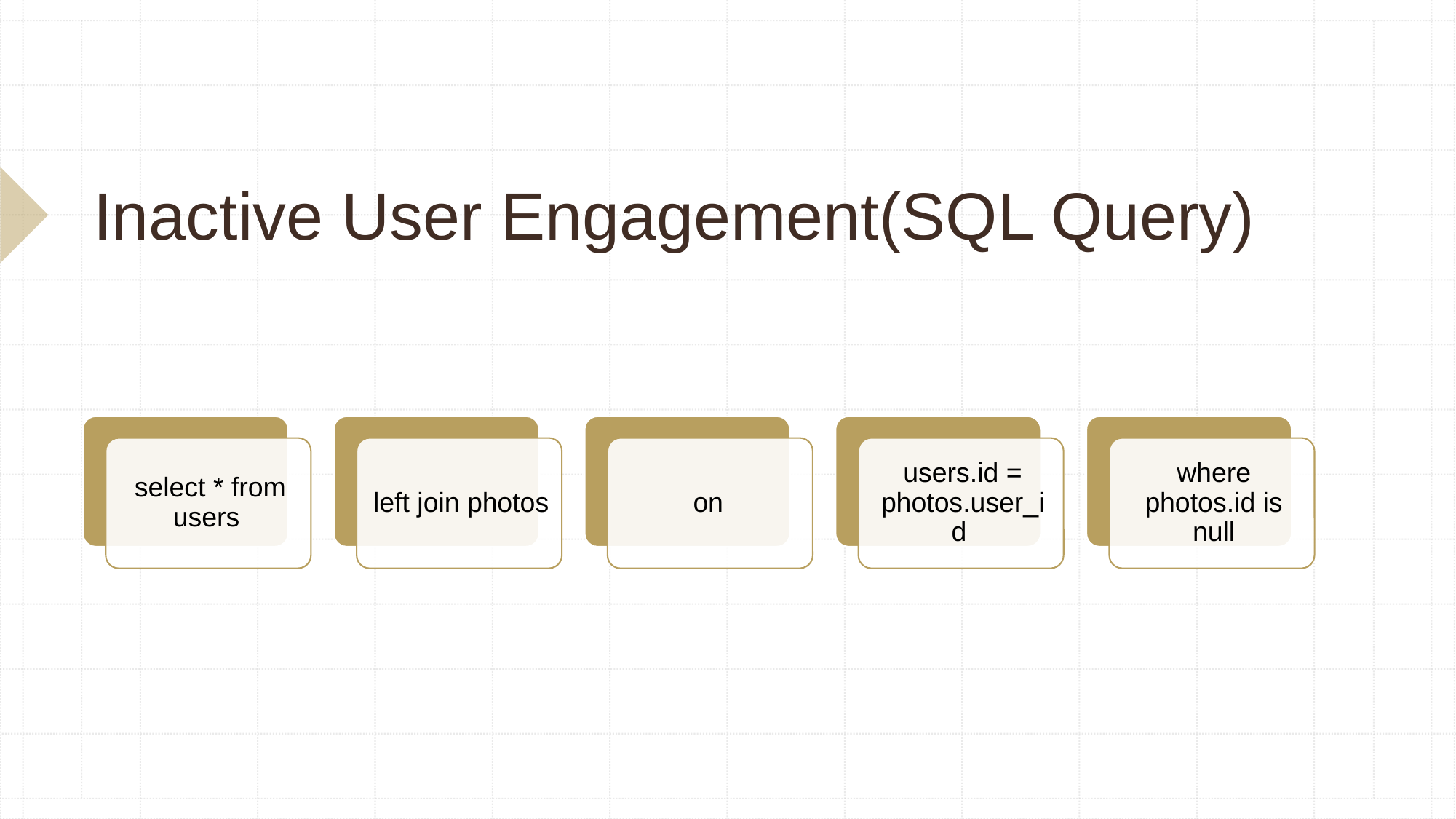

# Inactive User Engagement(SQL Query)
select * from users
left join photos
on
users.id = photos.user_id
where photos.id is null